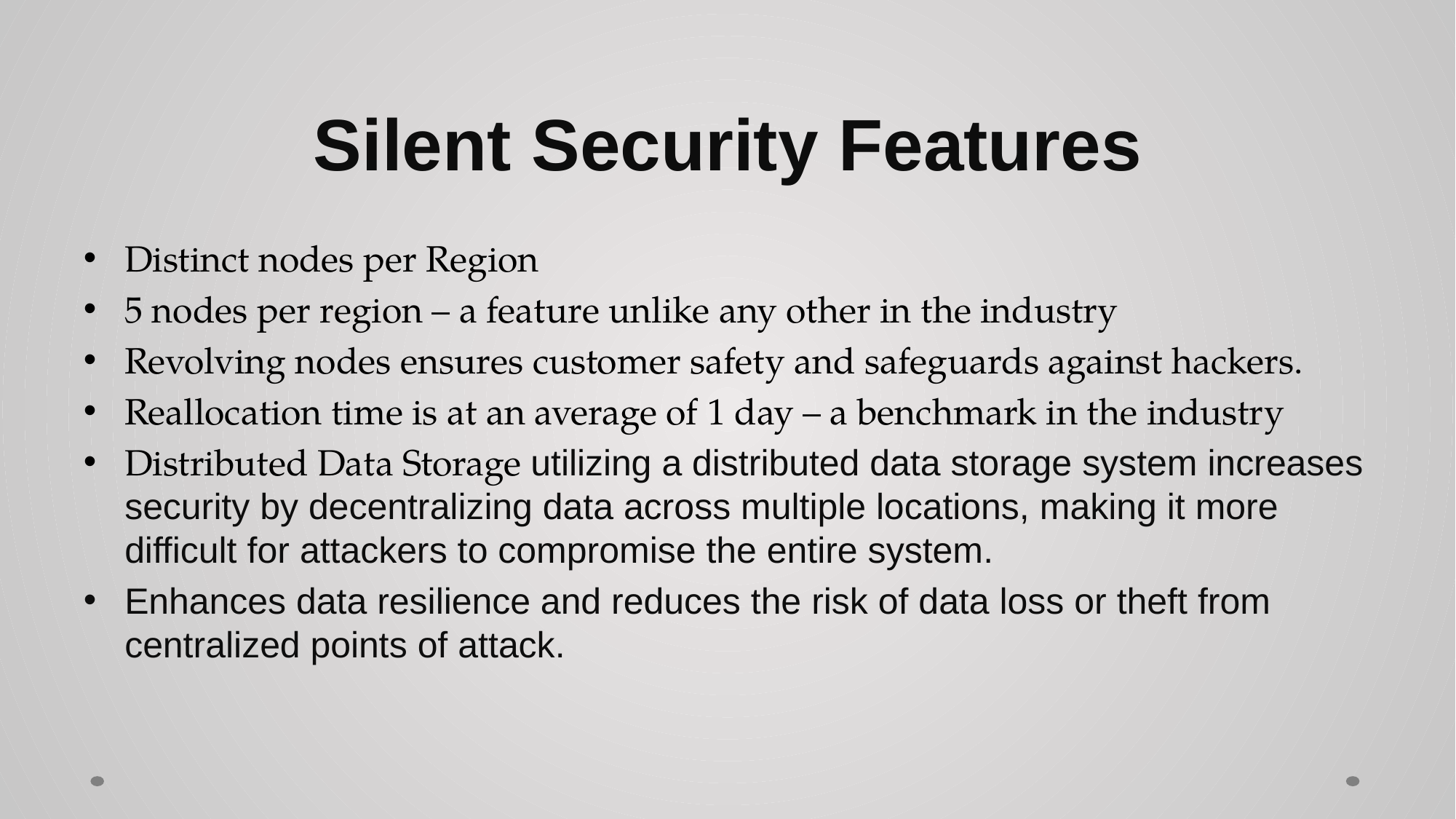

# Silent Security Features
Distinct nodes per Region
5 nodes per region – a feature unlike any other in the industry
Revolving nodes ensures customer safety and safeguards against hackers.
Reallocation time is at an average of 1 day – a benchmark in the industry
Distributed Data Storage utilizing a distributed data storage system increases security by decentralizing data across multiple locations, making it more difficult for attackers to compromise the entire system.
Enhances data resilience and reduces the risk of data loss or theft from centralized points of attack.